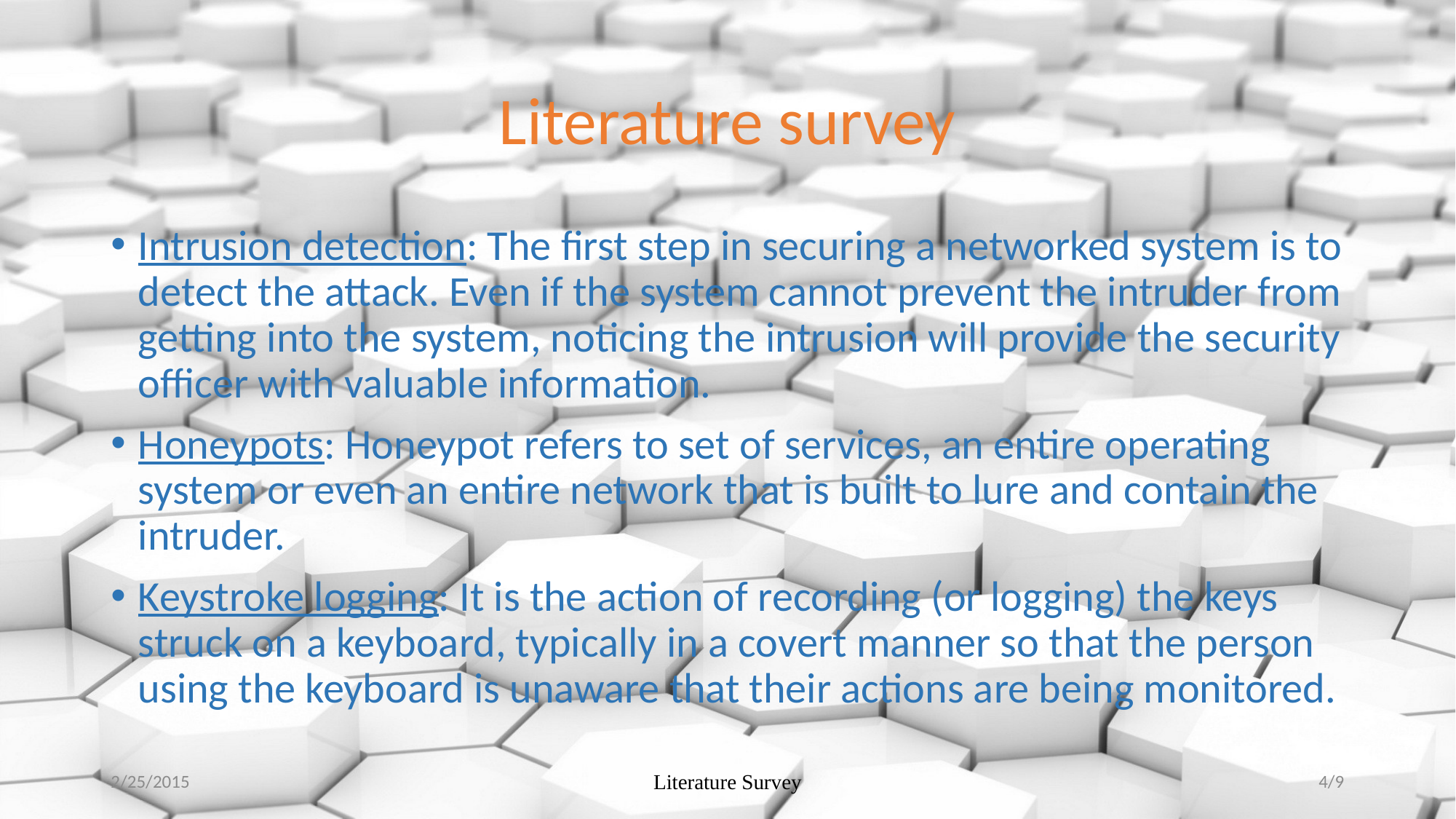

# Literature survey
Intrusion detection: The ﬁrst step in securing a networked system is to detect the attack. Even if the system cannot prevent the intruder from getting into the system, noticing the intrusion will provide the security oﬃcer with valuable information.
Honeypots: Honeypot refers to set of services, an entire operating system or even an entire network that is built to lure and contain the intruder.
Keystroke logging: It is the action of recording (or logging) the keys struck on a keyboard, typically in a covert manner so that the person using the keyboard is unaware that their actions are being monitored.

2/25/2015
Literature Survey
4/9